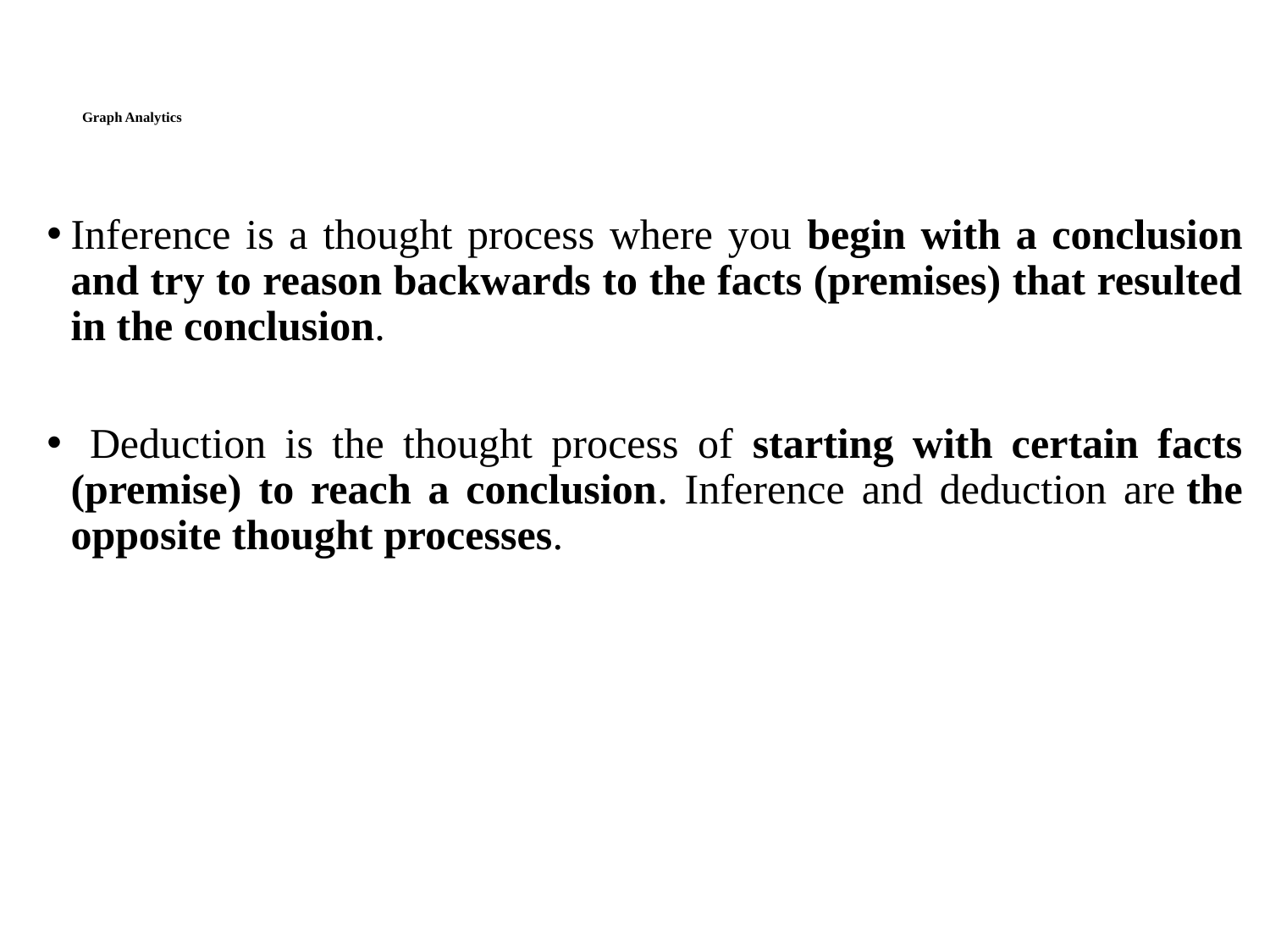

# Graph Analytics

Inference is a thought process where you begin with a conclusion and try to reason backwards to the facts (premises) that resulted in the conclusion.

 Deduction is the thought process of starting with certain facts (premise) to reach a conclusion. Inference and deduction are the opposite thought processes.